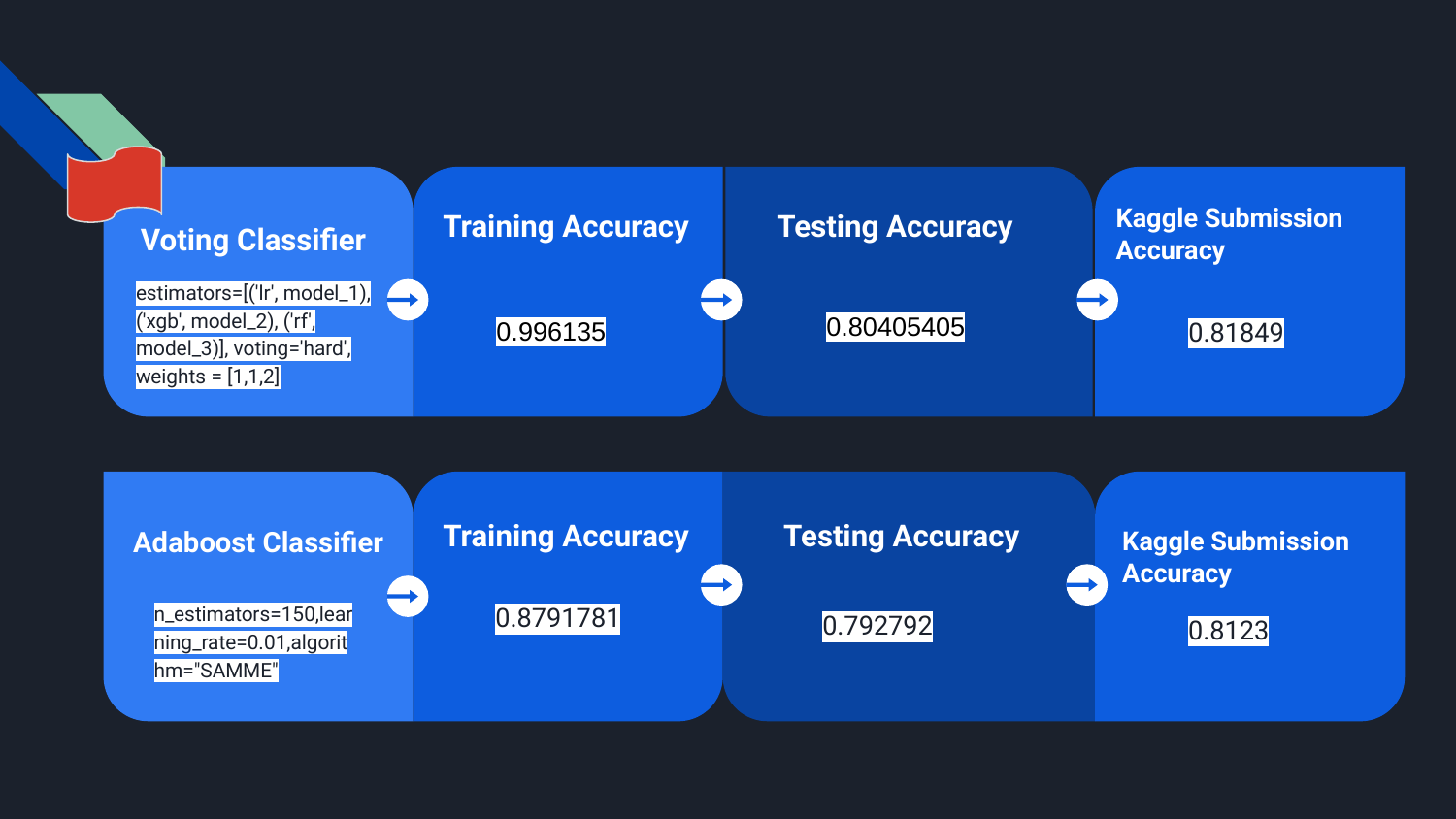

Voting Classifier
estimators=[('lr', model_1), ('xgb', model_2), ('rf', model_3)], voting='hard', weights = [1,1,2]

Training Accuracy
0.996135

Testing Accuracy
0.80405405

Kaggle Submission Accuracy
0.81849

Adaboost Classifier
n_estimators=150,learning_rate=0.01,algorithm="SAMME"

Training Accuracy
0.8791781

Testing Accuracy
0.792792

Kaggle Submission Accuracy
0.8123